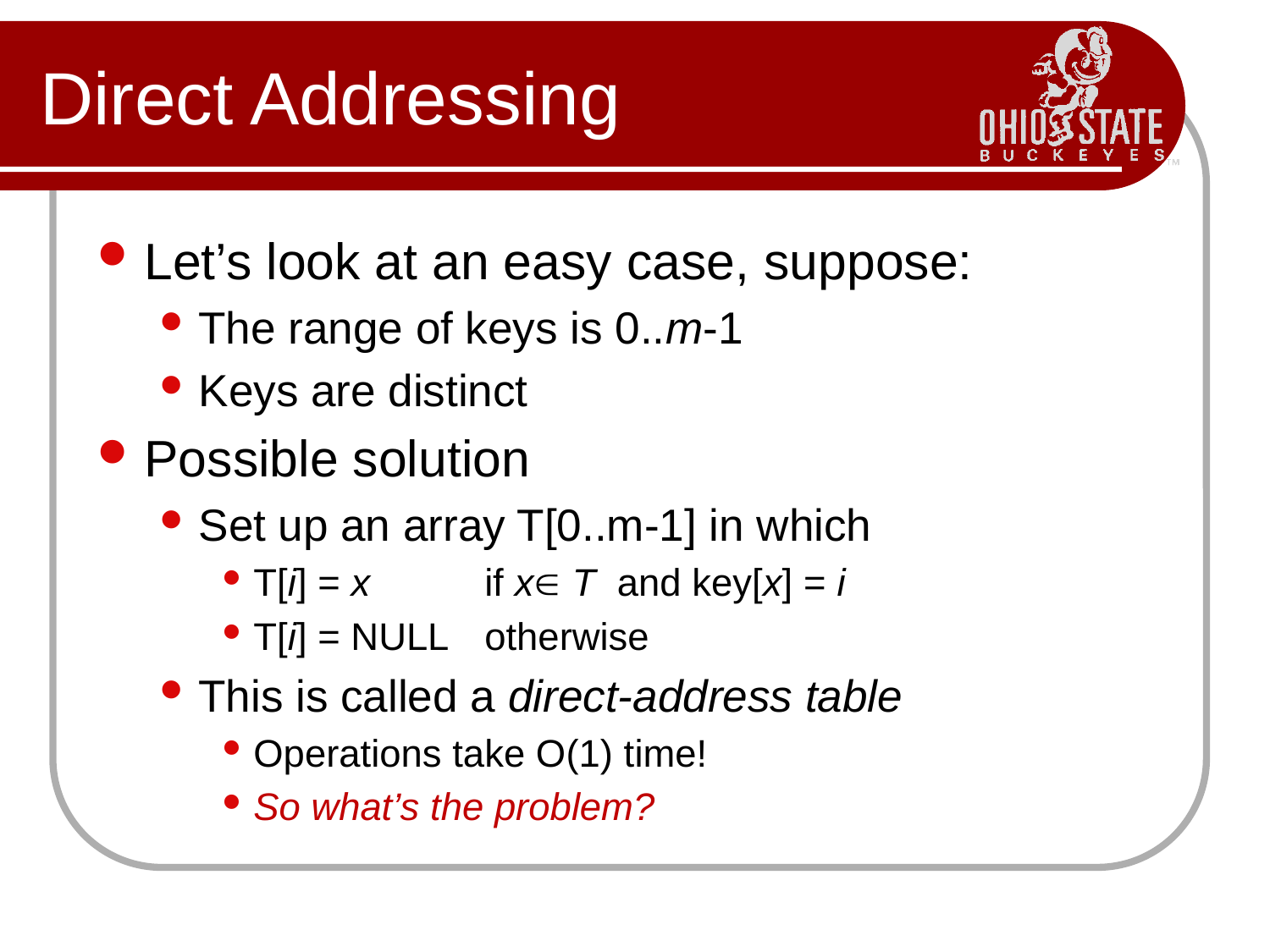

# Direct Addressing
Let’s look at an easy case, suppose:
The range of keys is 0..m-1
Keys are distinct
Possible solution
Set up an array T[0..m-1] in which
T[i] = x		if x∈ T  and key[x] = i
T[i] = NULL	otherwise
This is called a direct-address table
Operations take O(1) time!
So what’s the problem?